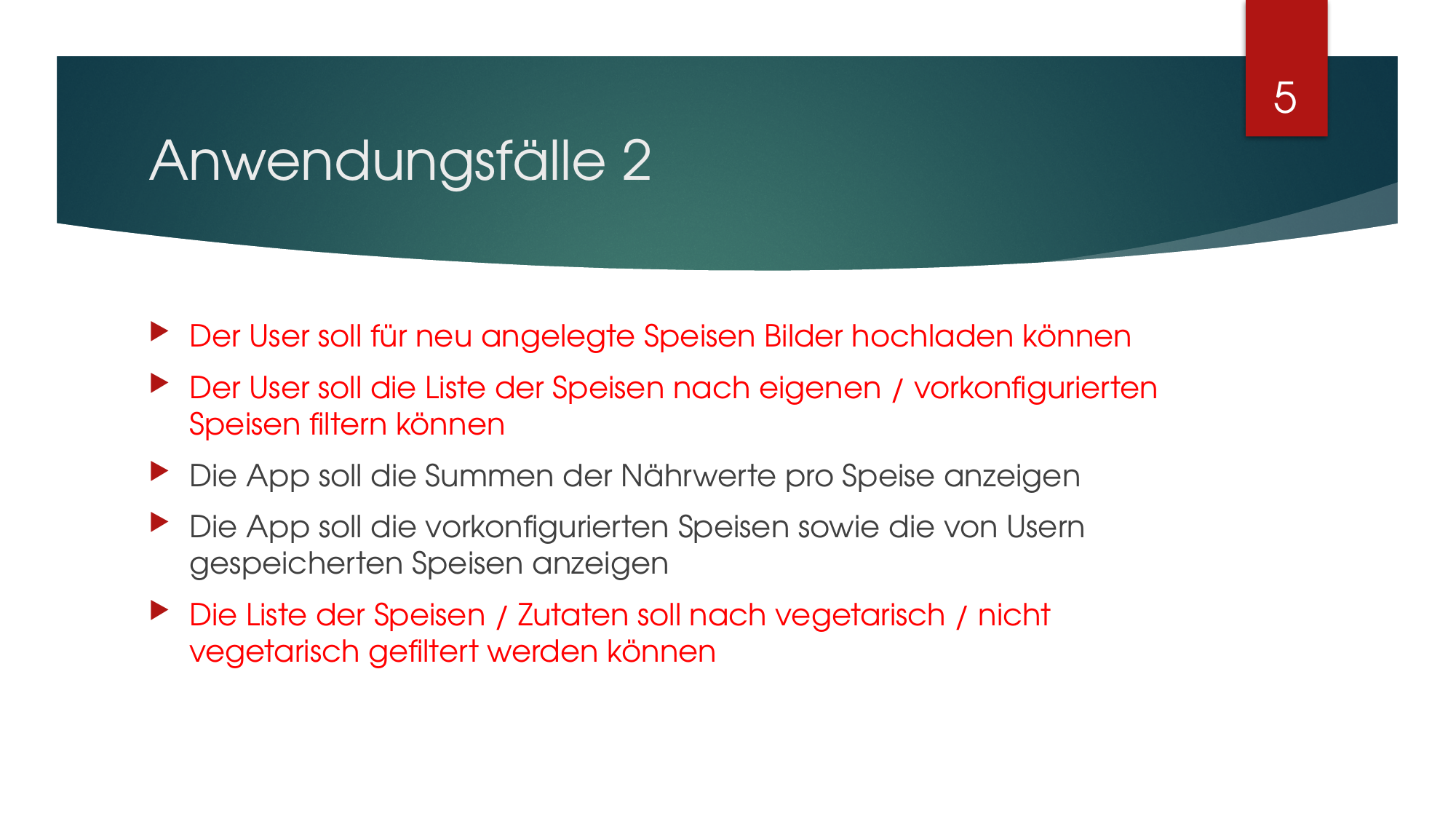

5
# Anwendungsfälle 2
Der User soll für neu angelegte Speisen Bilder hochladen können
Der User soll die Liste der Speisen nach eigenen / vorkonfigurierten Speisen filtern können
Die App soll die Summen der Nährwerte pro Speise anzeigen
Die App soll die vorkonfigurierten Speisen sowie die von Usern gespeicherten Speisen anzeigen
Die Liste der Speisen / Zutaten soll nach vegetarisch / nicht vegetarisch gefiltert werden können